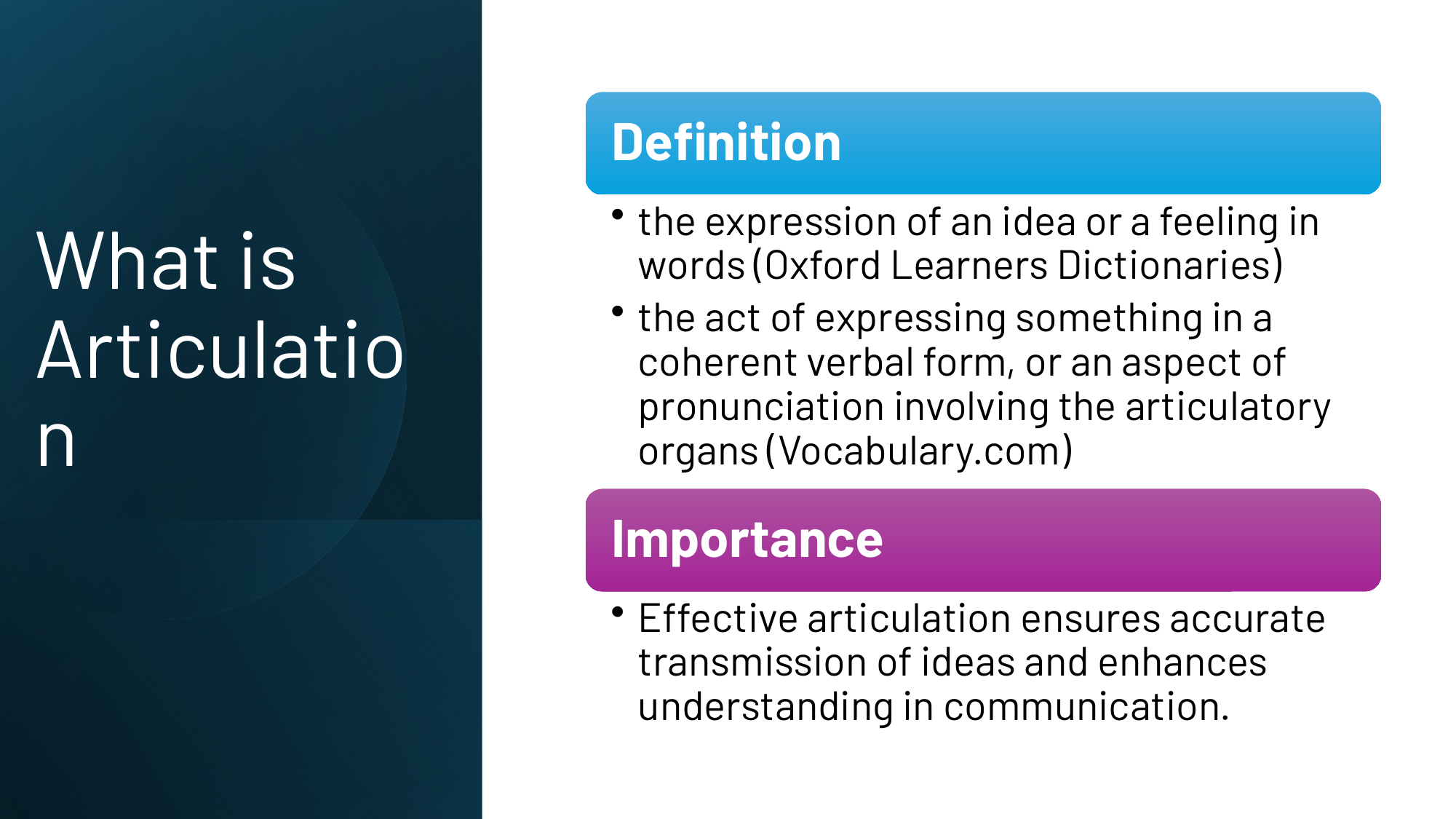

Definition
the expression of an idea or a feeling in words (Oxford Learners Dictionaries)
the act of expressing something in a coherent verbal form, or an aspect of pronunciation involving the articulatory organs (Vocabulary.com)
Importance
Effective articulation ensures accurate transmission of ideas and enhances understanding in communication.

# What is Articulation